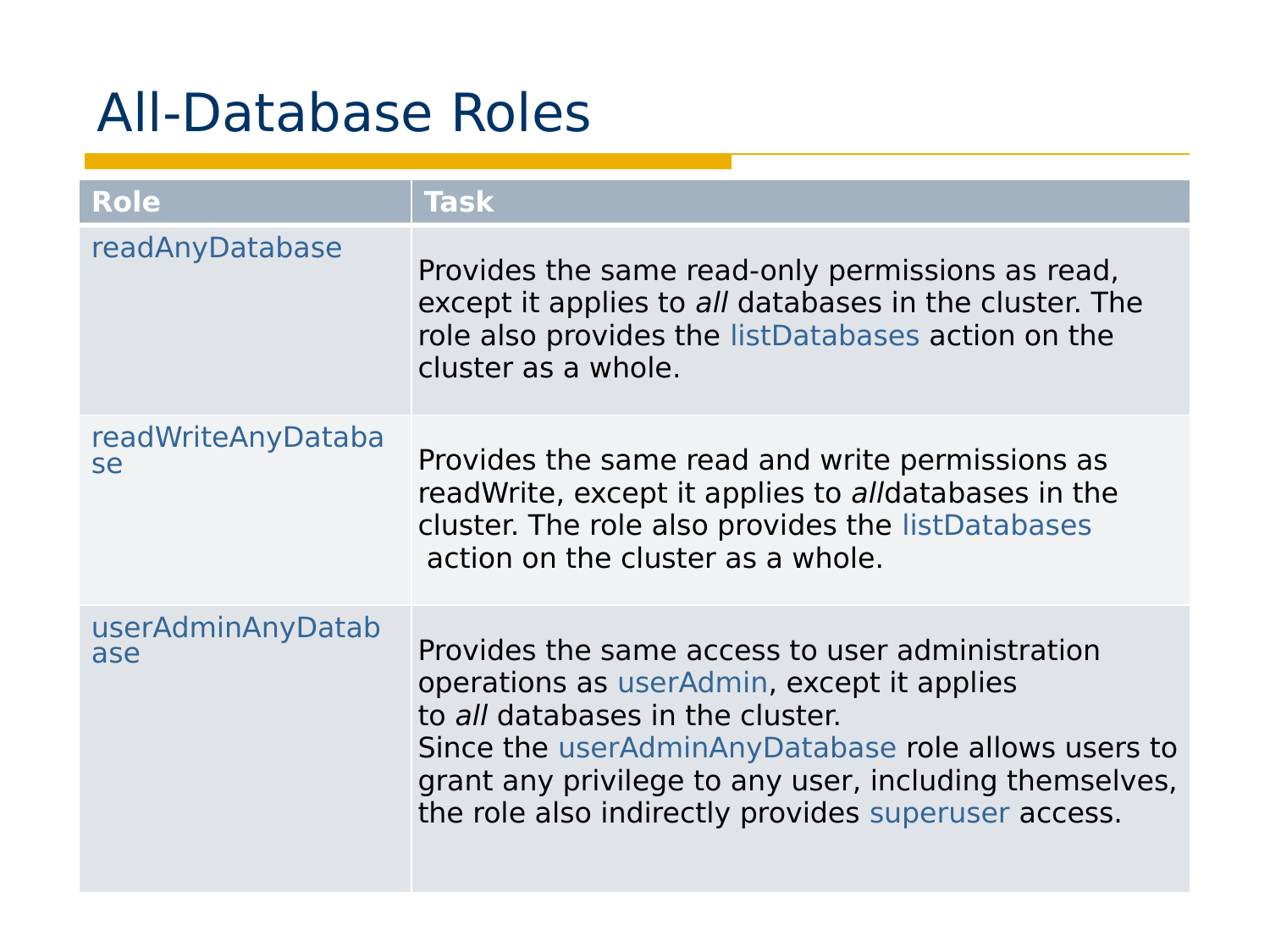

# All-Database Roles
| Role | Task |
| --- | --- |
| readAnyDatabase | Provides the same read-only permissions as read, except it applies to all databases in the cluster. The role also provides the listDatabases action on the cluster as a whole. |
| readWriteAnyDatabase | Provides the same read and write permissions as readWrite, except it applies to alldatabases in the cluster. The role also provides the listDatabases action on the cluster as a whole. |
| userAdminAnyDatabase | Provides the same access to user administration operations as userAdmin, except it applies to all databases in the cluster. Since the userAdminAnyDatabase role allows users to grant any privilege to any user, including themselves, the role also indirectly provides superuser access. |